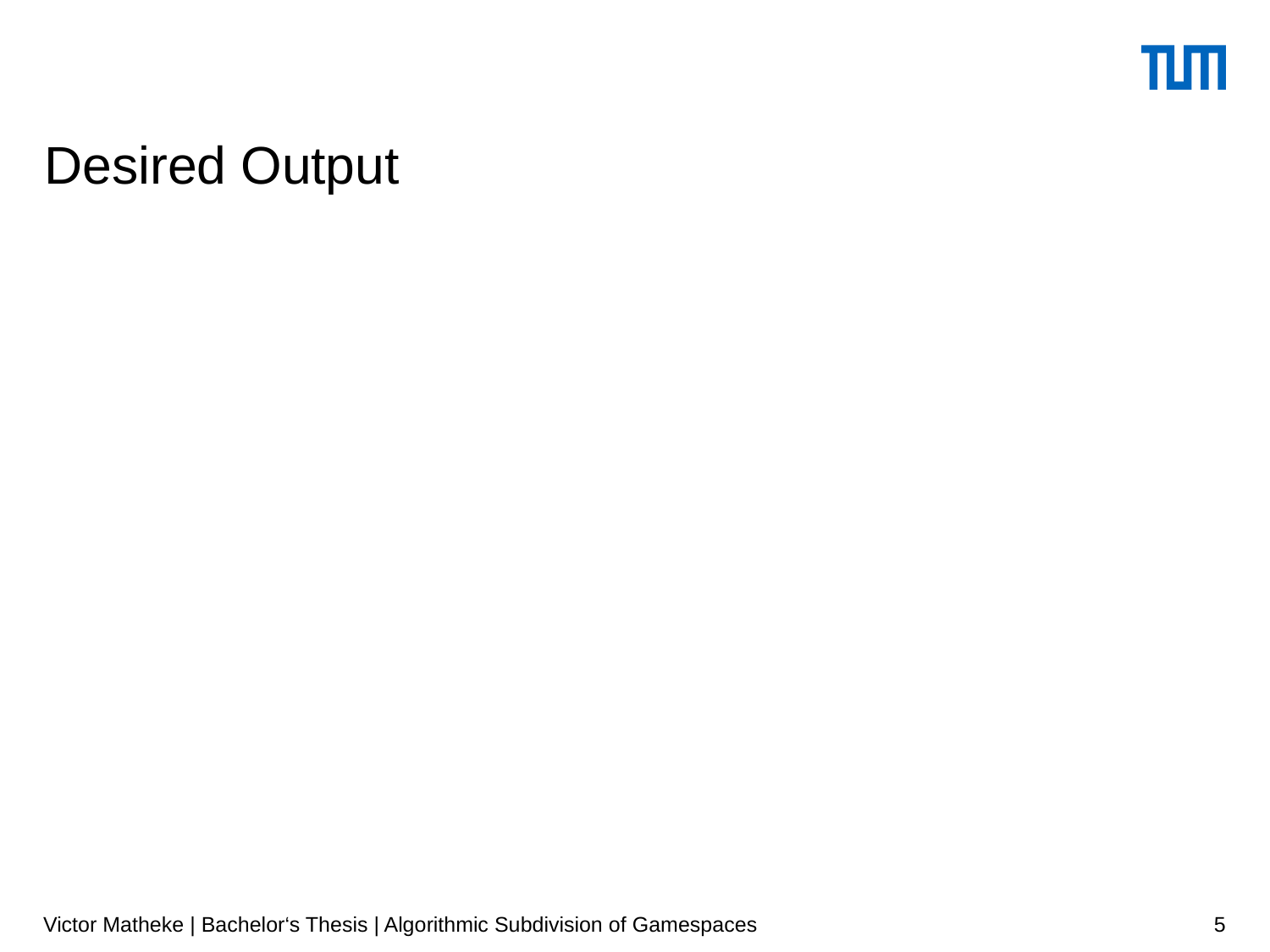

# Desired Output

Victor Matheke | Bachelor‘s Thesis | Algorithmic Subdivision of Gamespaces
5